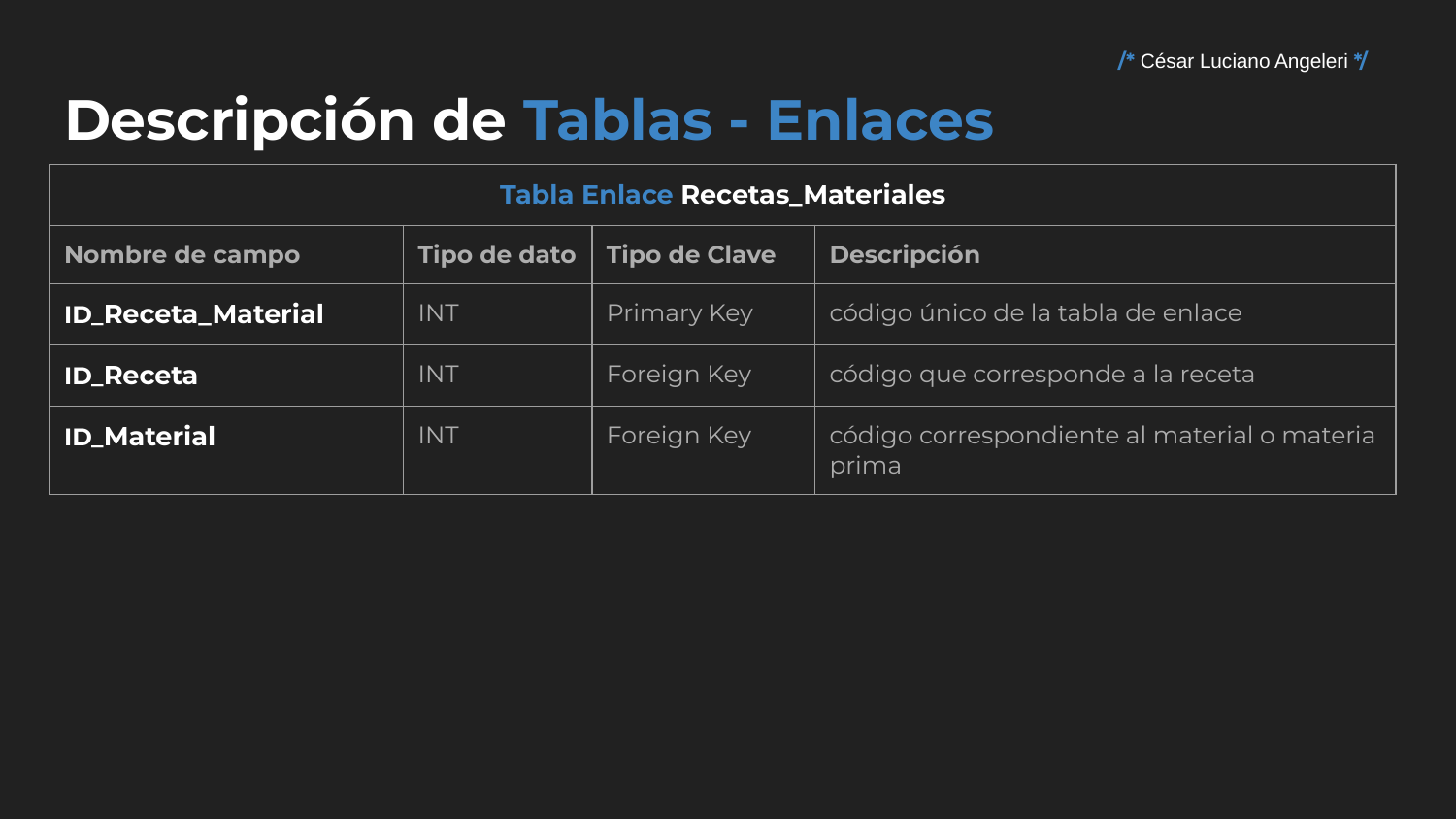

/* César Luciano Angeleri */
# Descripción de Tablas - Enlaces

| Tabla Enlace Recetas\_Materiales |  |  |  |
| --- | --- | --- | --- |
| Nombre de campo | Tipo de dato | Tipo de Clave | Descripción |
| ID\_Receta\_Material | INT | Primary Key | código único de la tabla de enlace |
| ID\_Receta | INT | Foreign Key | código que corresponde a la receta |
| ID\_Material | INT | Foreign Key | código correspondiente al material o materia prima |